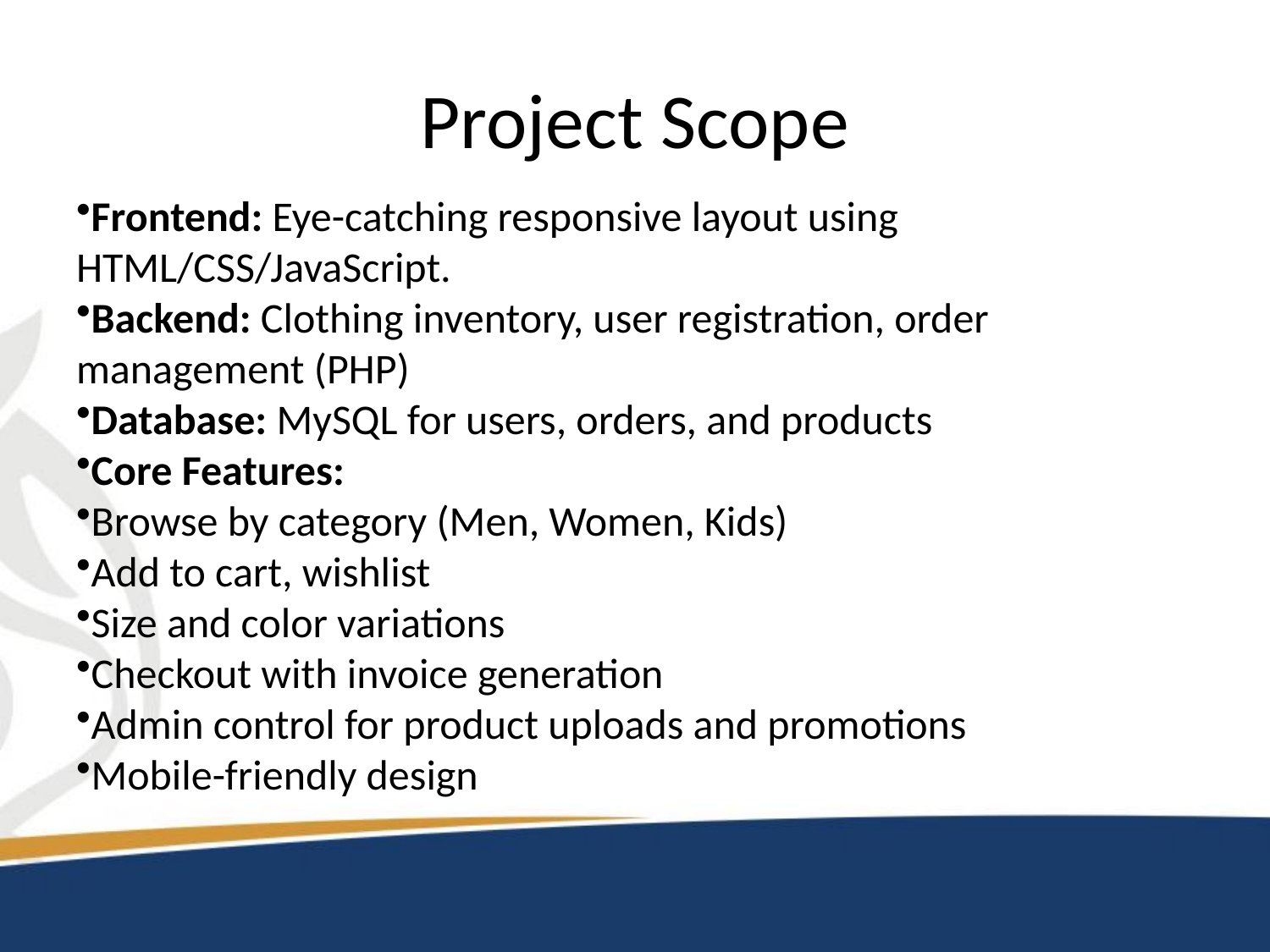

# Project Scope
Frontend: Eye-catching responsive layout using HTML/CSS/JavaScript.
Backend: Clothing inventory, user registration, order management (PHP)
Database: MySQL for users, orders, and products
Core Features:
Browse by category (Men, Women, Kids)
Add to cart, wishlist
Size and color variations
Checkout with invoice generation
Admin control for product uploads and promotions
Mobile-friendly design